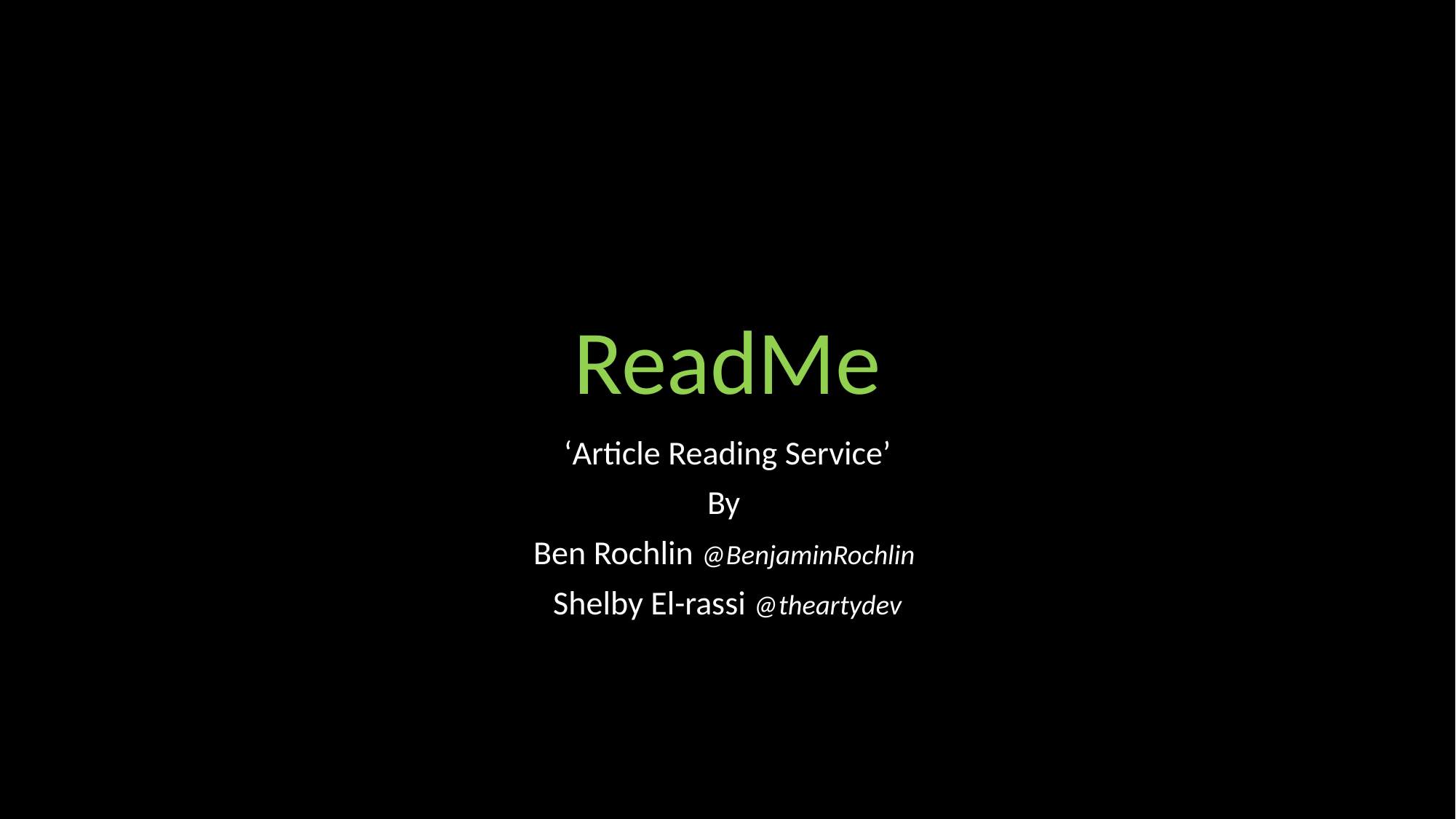

# ReadMe
‘Article Reading Service’
By
Ben Rochlin @BenjaminRochlin
Shelby El-rassi @theartydev